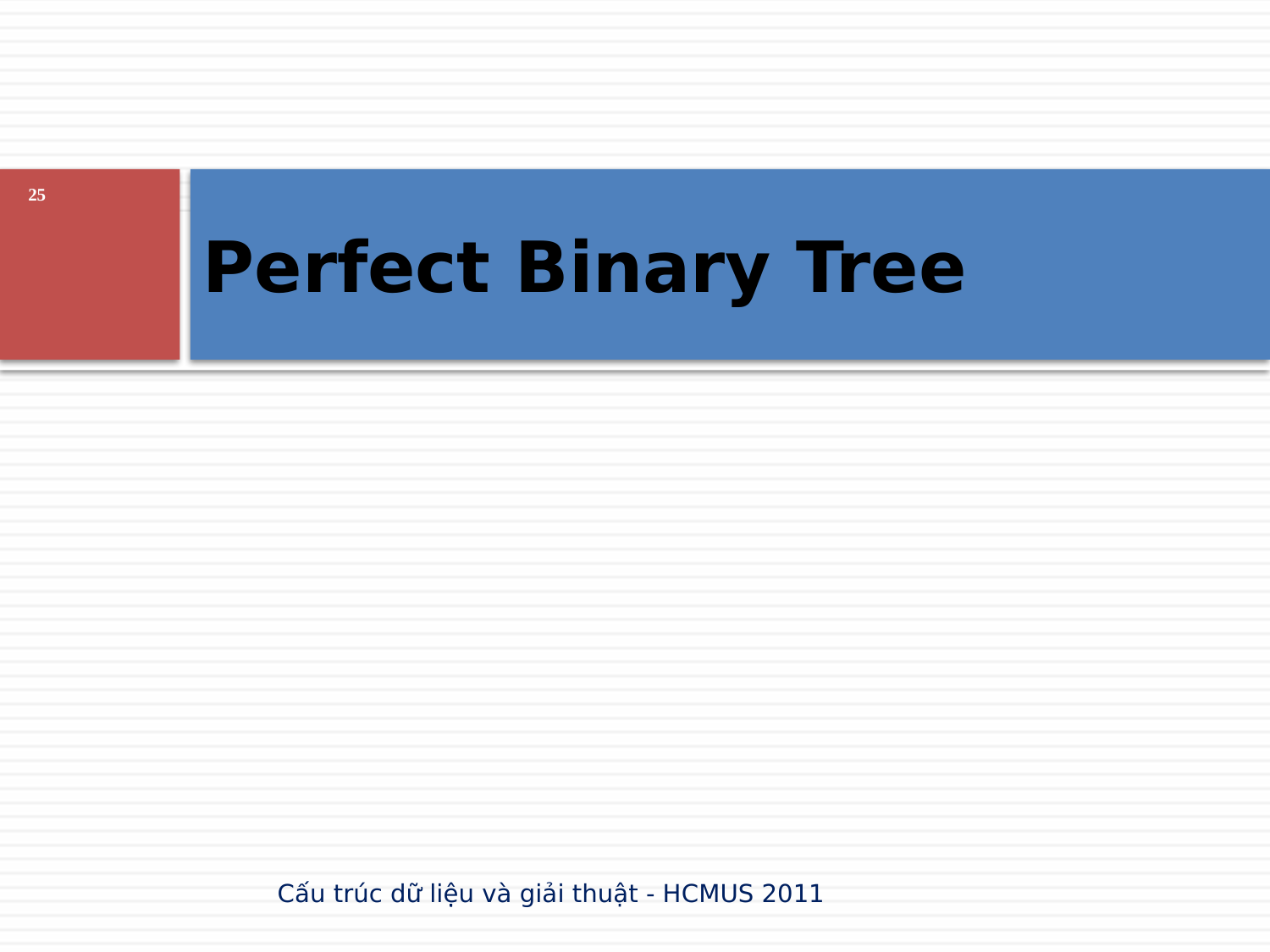

# Perfect Binary Tree
25

Cấu trúc dữ liệu và giải thuật - HCMUS 2011